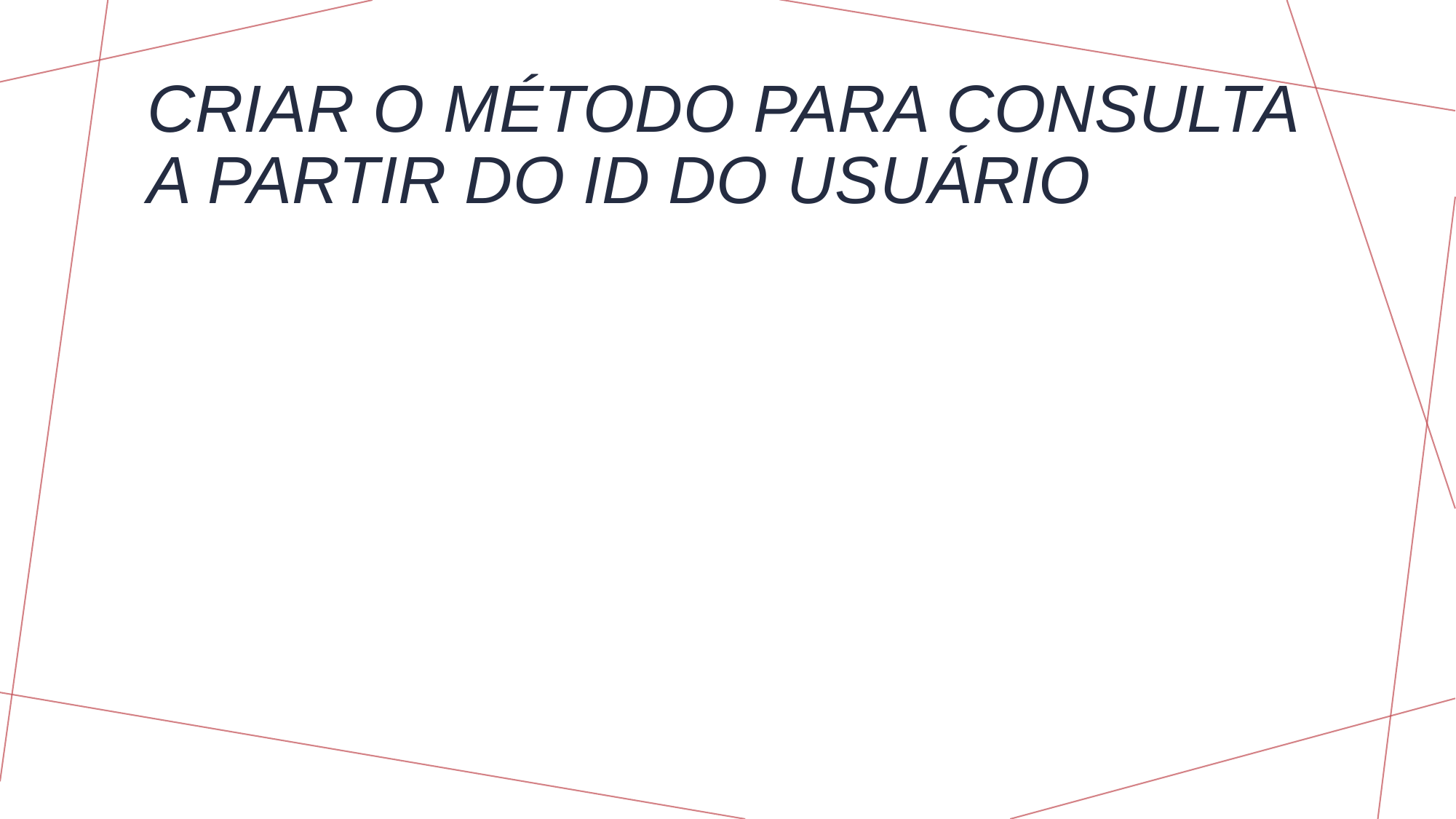

# Criar o método para consulta a partir do id do usuário